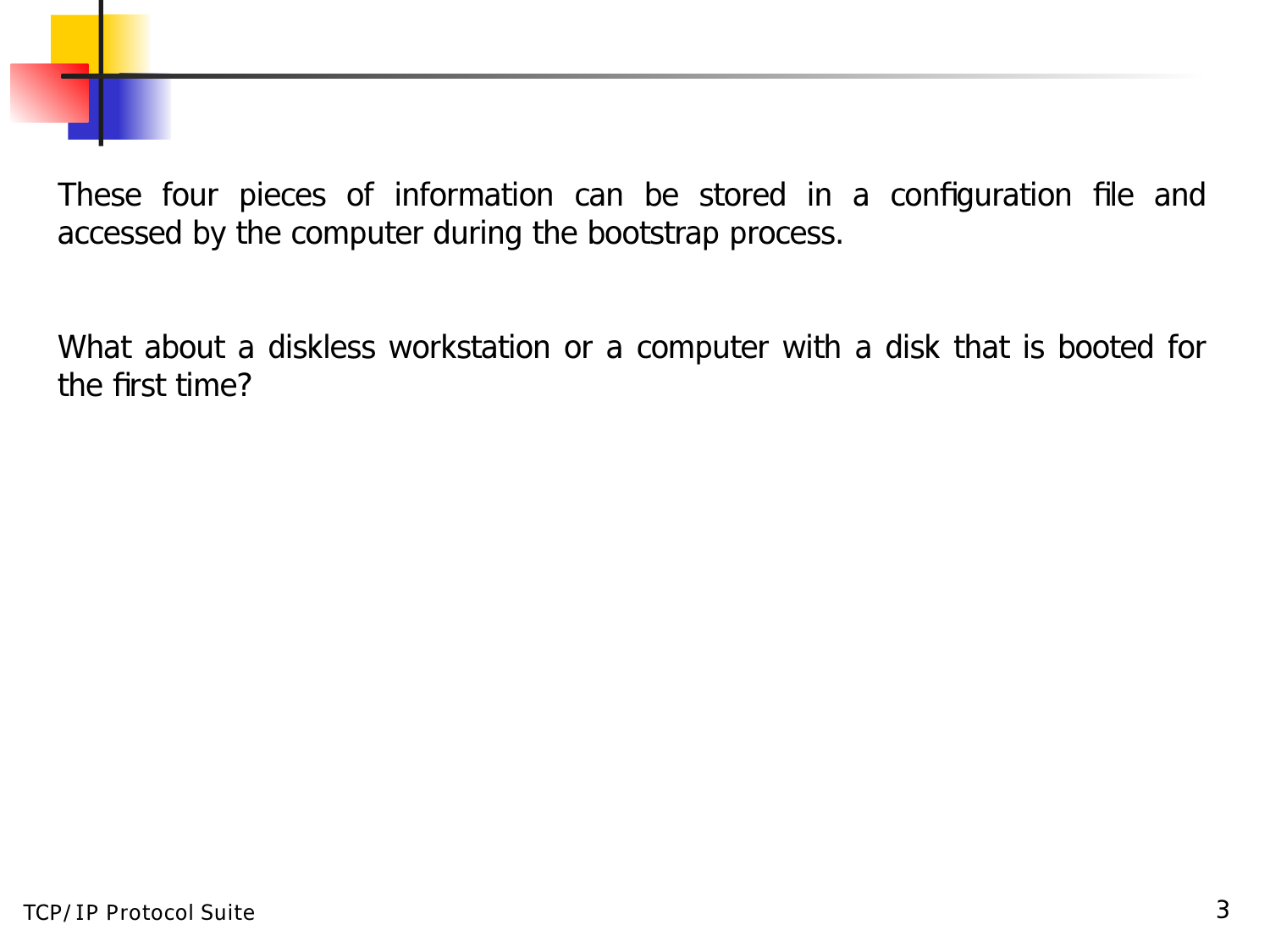

These four pieces of information can be stored in a configuration file and accessed by the computer during the bootstrap process.

What about a diskless workstation or a computer with a disk that is booted for the first time?
3
TCP/IP Protocol Suite